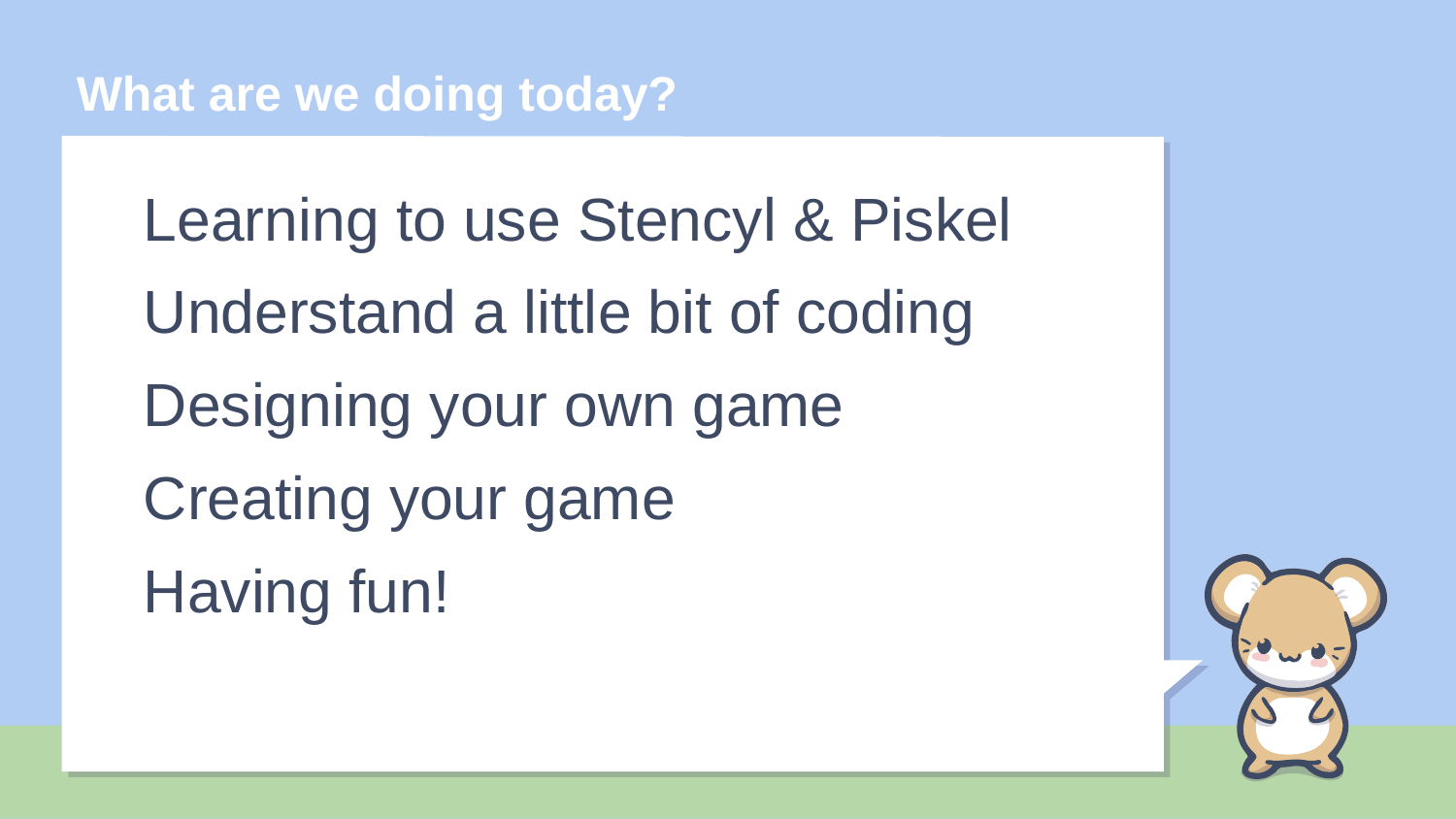

# What are we doing today?
Learning to use Stencyl & Piskel
Understand a little bit of coding
Designing your own game
Creating your game
Having fun!